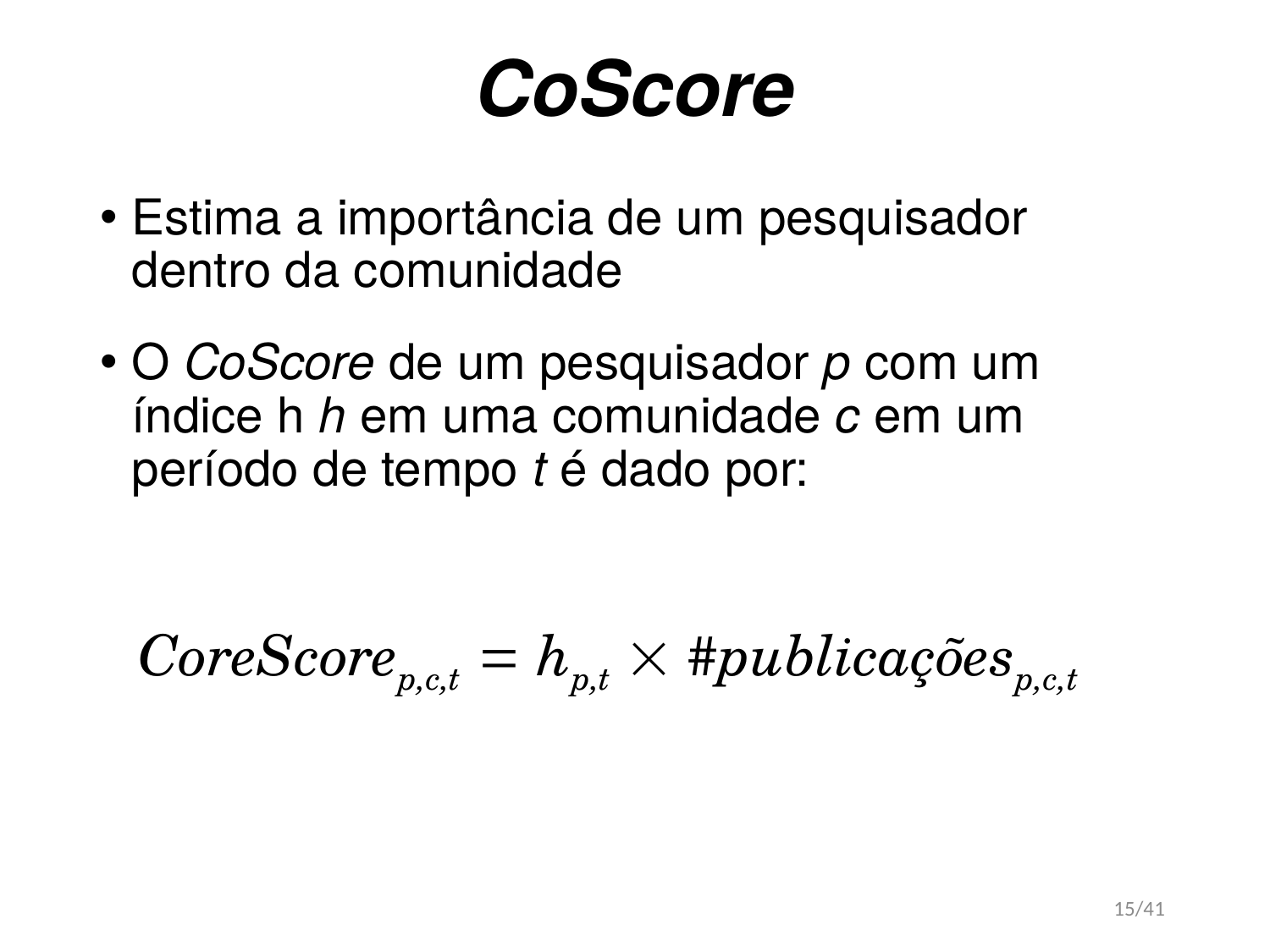

# CoScore
Estima a importância de um pesquisador dentro da comunidade
O CoScore de um pesquisador p com um índice h h em uma comunidade c em um período de tempo t é dado por:
CoreScorep,c,t = hp,t × #publicaçõesp,c,t
15/41